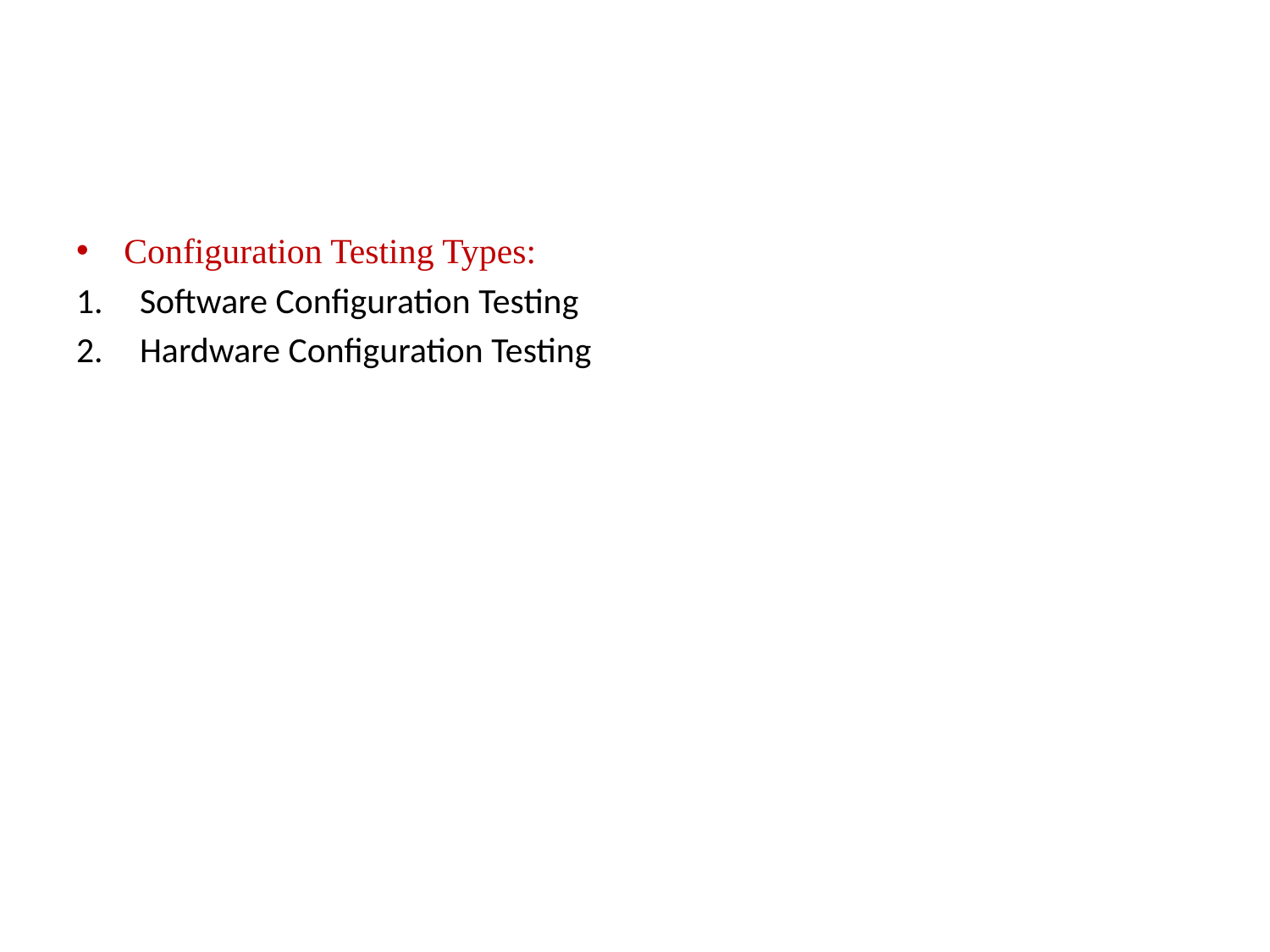

#
Configuration Testing Types:
Software Configuration Testing
Hardware Configuration Testing